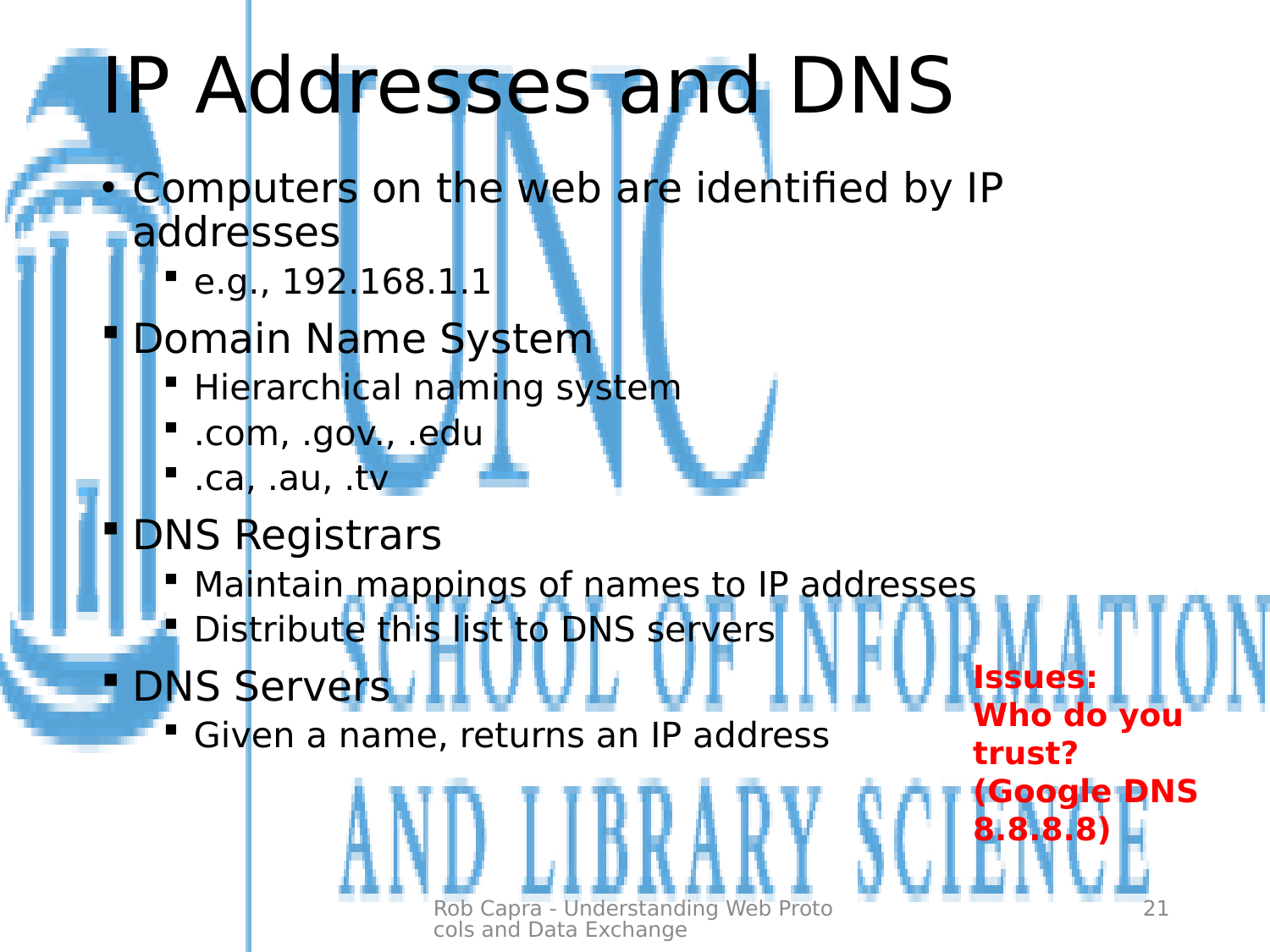

# IP Addresses and DNS
Computers on the web are identified by IP addresses
e.g., 192.168.1.1
Domain Name System
Hierarchical naming system
.com, .gov., .edu
.ca, .au, .tv
DNS Registrars
Maintain mappings of names to IP addresses
Distribute this list to DNS servers
DNS Servers
Given a name, returns an IP address

Issues:
Who do you trust?
(Google DNS 8.8.8.8)
Rob Capra - Understanding Web Protocols and Data Exchange
21